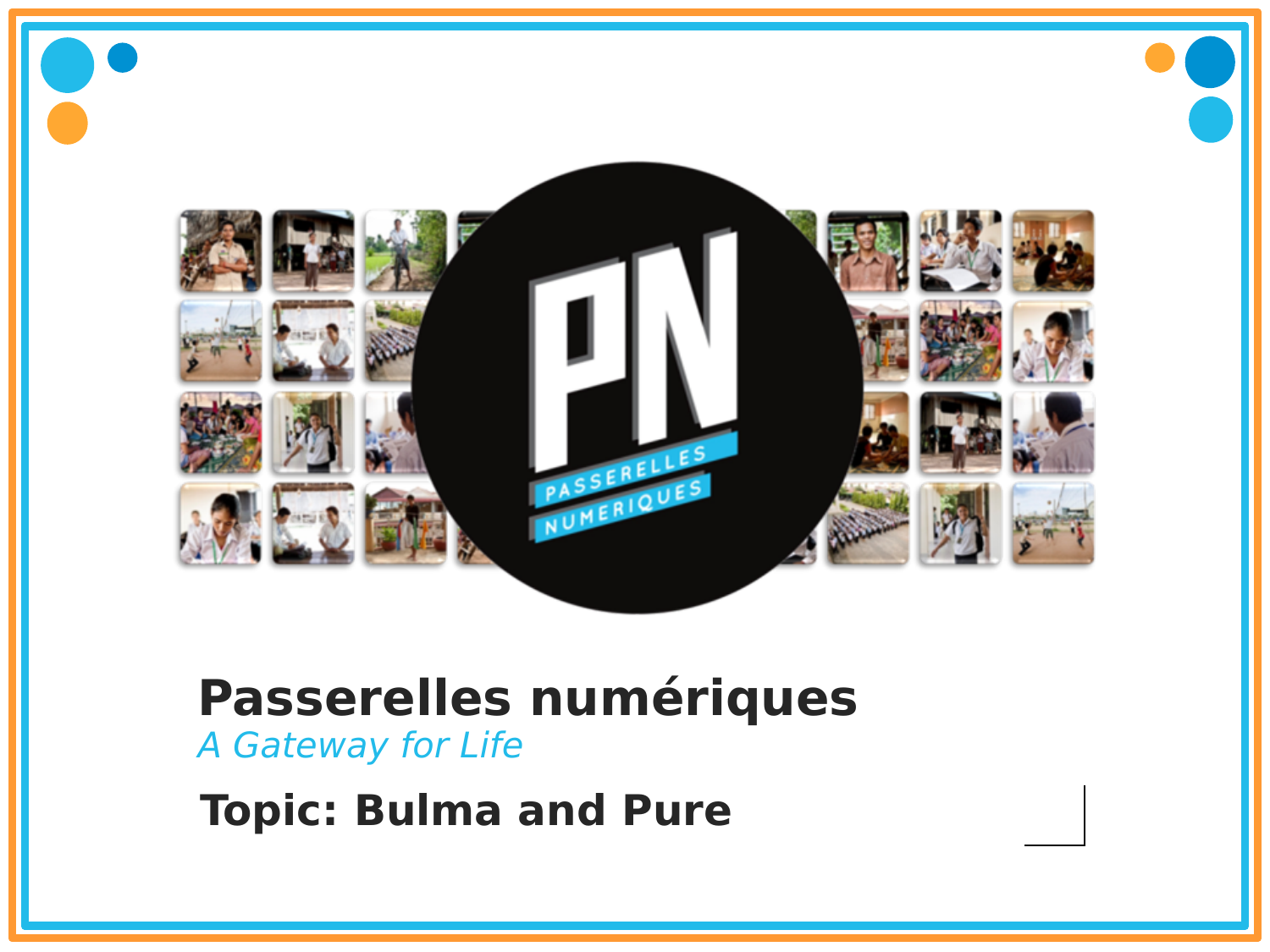

# Passerelles numériques
A Gateway for Life
Topic: Bulma and Pure